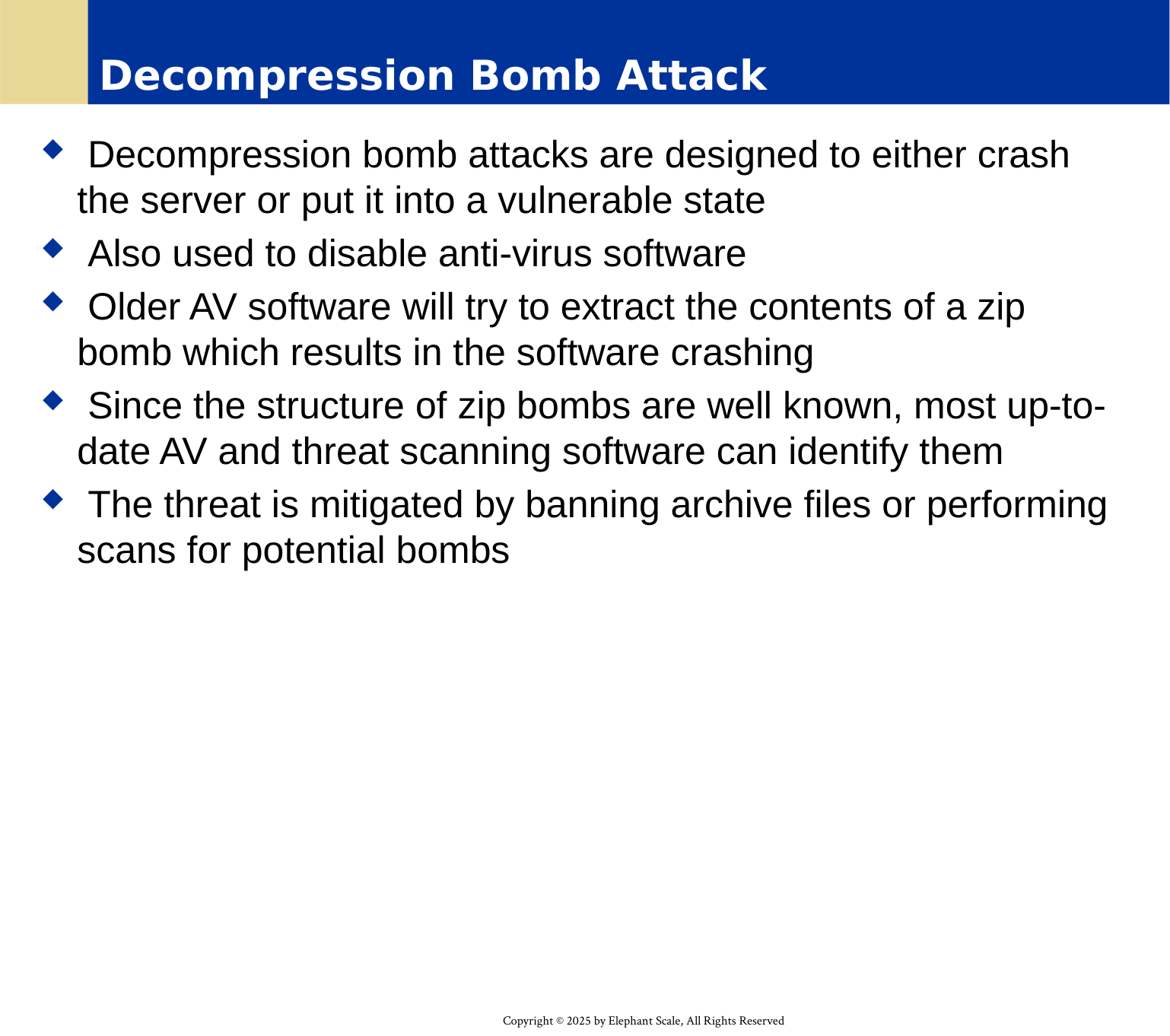

# Decompression Bomb Attack
 Decompression bomb attacks are designed to either crash the server or put it into a vulnerable state
 Also used to disable anti-virus software
 Older AV software will try to extract the contents of a zip bomb which results in the software crashing
 Since the structure of zip bombs are well known, most up-to-date AV and threat scanning software can identify them
 The threat is mitigated by banning archive files or performing scans for potential bombs
Copyright © 2025 by Elephant Scale, All Rights Reserved